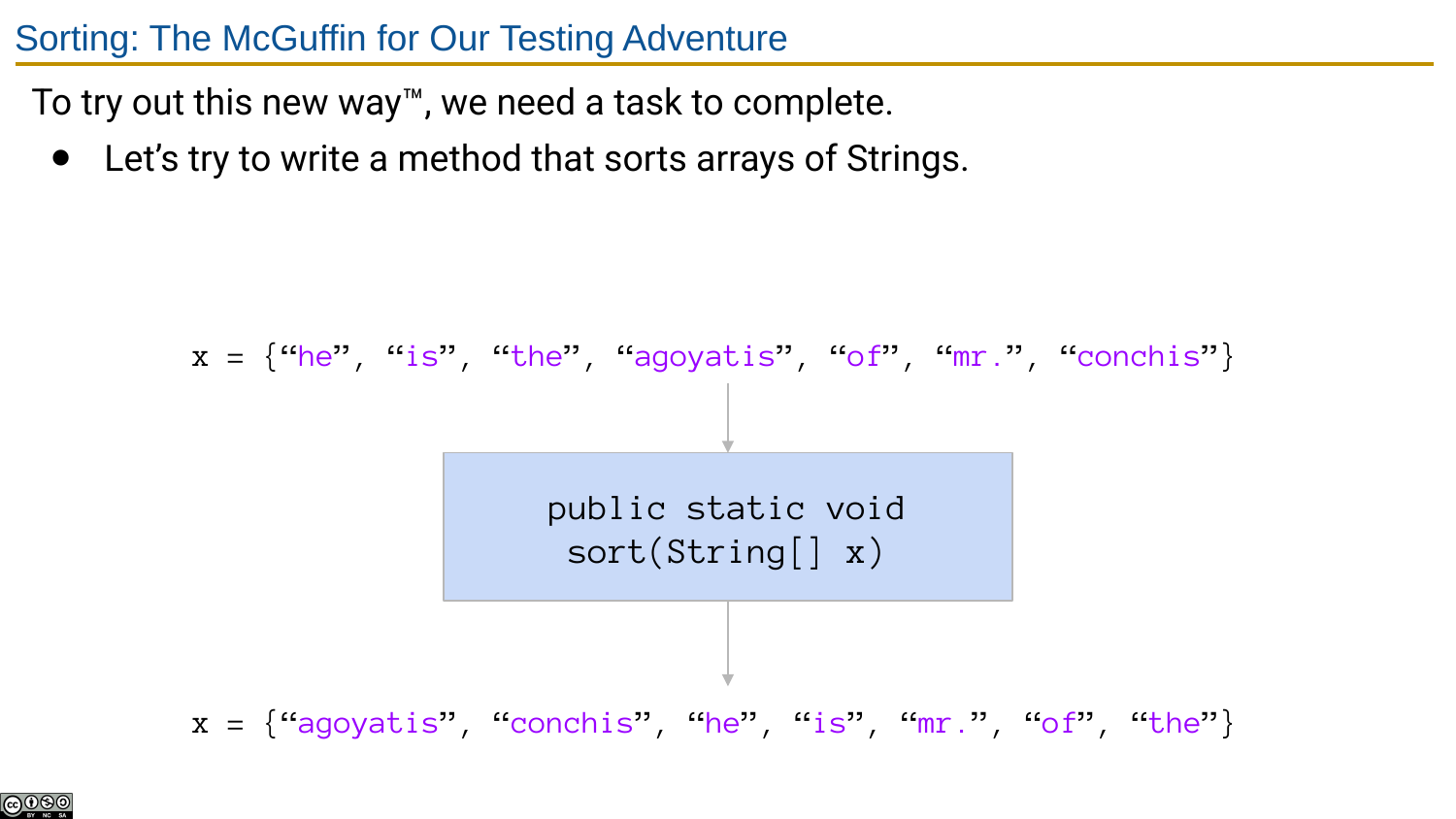

# Sorting: The McGuffin for Our Testing Adventure
To try out this new way™, we need a task to complete.
Let’s try to write a method that sorts arrays of Strings.

x = {“he”, “is”, “the”, “agoyatis”, “of”, “mr.”, “conchis”}
public static void sort(String[] x)
x = {“agoyatis”, “conchis”, “he”, “is”, “mr.”, “of”, “the”}